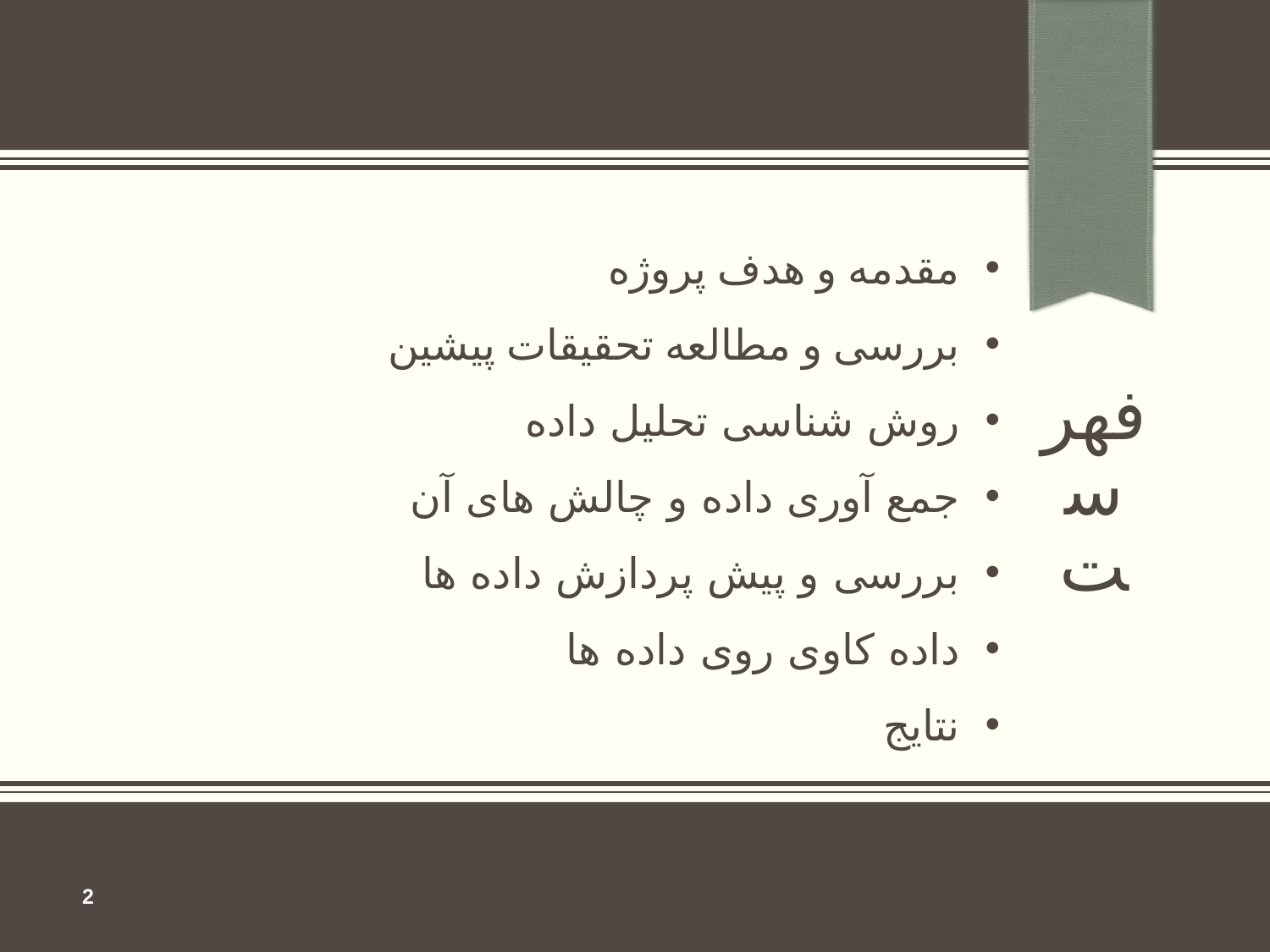

مقدمه و هدف پروژه
بررسی و مطالعه تحقیقات پیشین
روش شناسی تحلیل داده
جمع آوری داده و چالش های آن
بررسی و پیش پردازش داده ها
داده کاوی روی داده ها
نتایج
فهرست
2